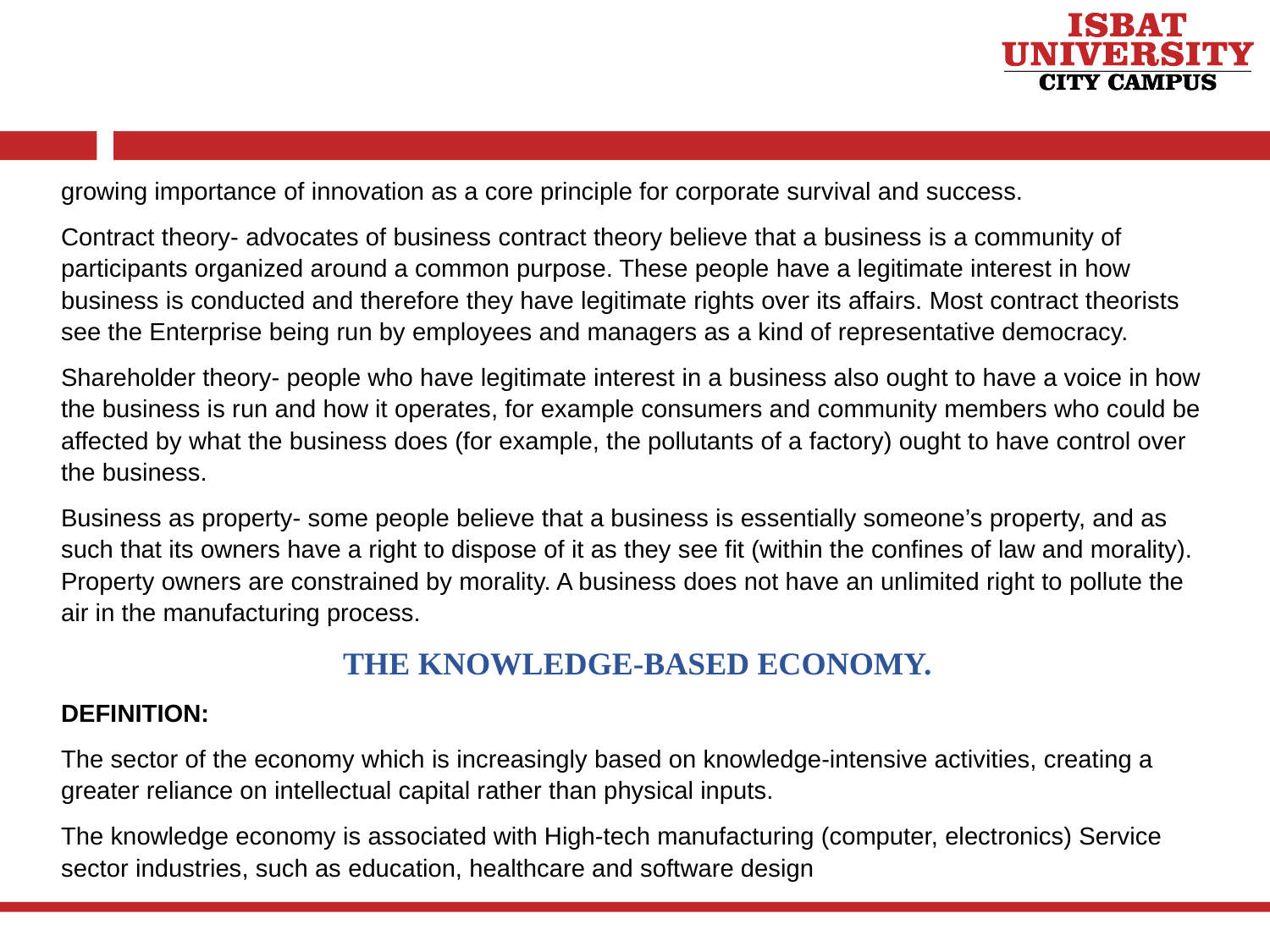

growing importance of innovation as a core principle for corporate survival and success.
Contract theory- advocates of business contract theory believe that a business is a community of participants organized around a common purpose. These people have a legitimate interest in how business is conducted and therefore they have legitimate rights over its affairs. Most contract theorists see the Enterprise being run by employees and managers as a kind of representative democracy.
Shareholder theory- people who have legitimate interest in a business also ought to have a voice in how the business is run and how it operates, for example consumers and community members who could be affected by what the business does (for example, the pollutants of a factory) ought to have control over the business.
Business as property- some people believe that a business is essentially someone’s property, and as such that its owners have a right to dispose of it as they see fit (within the confines of law and morality). Property owners are constrained by morality. A business does not have an unlimited right to pollute the air in the manufacturing process.
THE KNOWLEDGE-BASED ECONOMY.
DEFINITION:
The sector of the economy which is increasingly based on knowledge-intensive activities, creating a greater reliance on intellectual capital rather than physical inputs.
The knowledge economy is associated with High-tech manufacturing (computer, electronics) Service sector industries, such as education, healthcare and software design